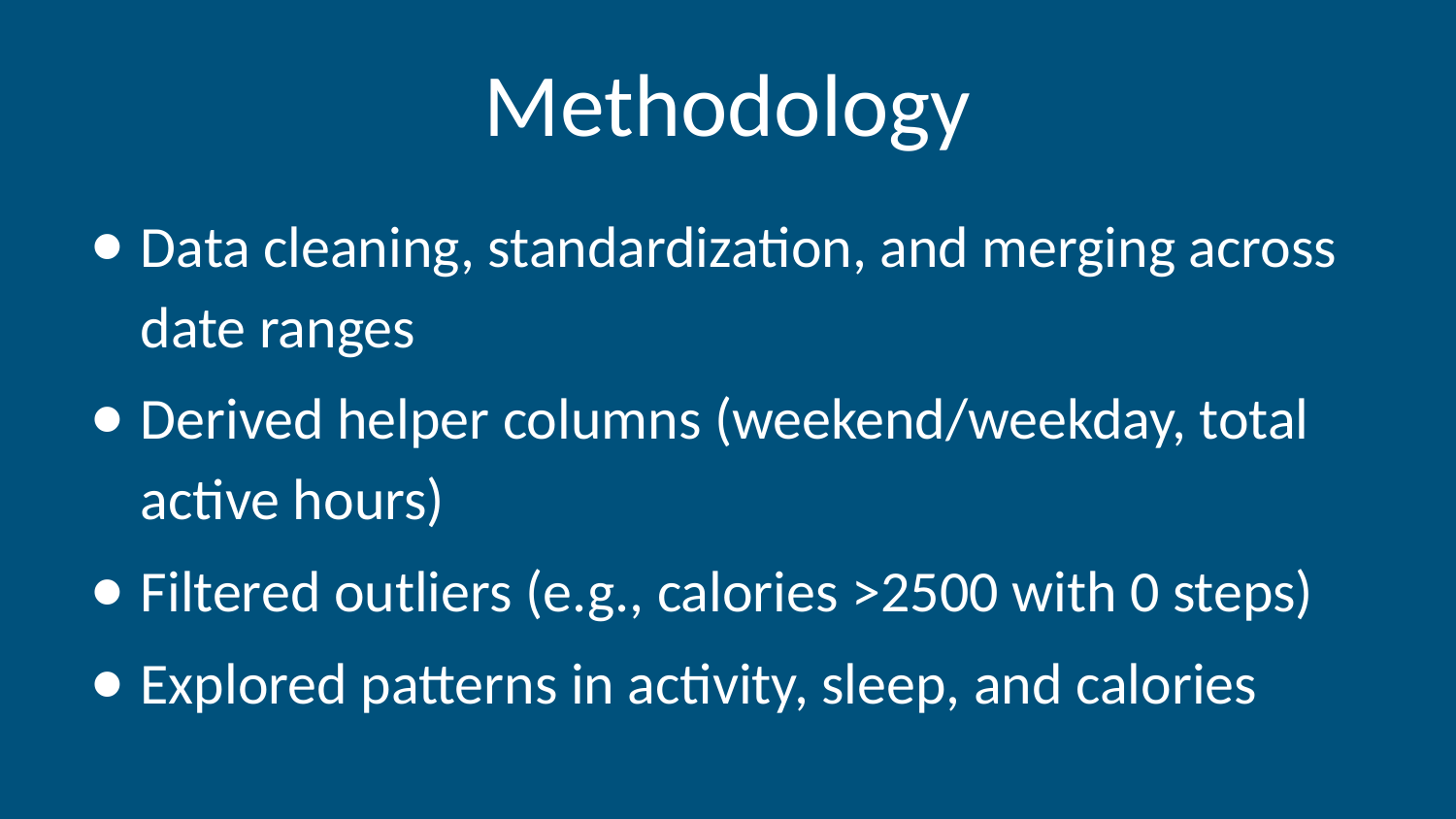

# Methodology
Data cleaning, standardization, and merging across date ranges
Derived helper columns (weekend/weekday, total active hours)
Filtered outliers (e.g., calories >2500 with 0 steps)
Explored patterns in activity, sleep, and calories